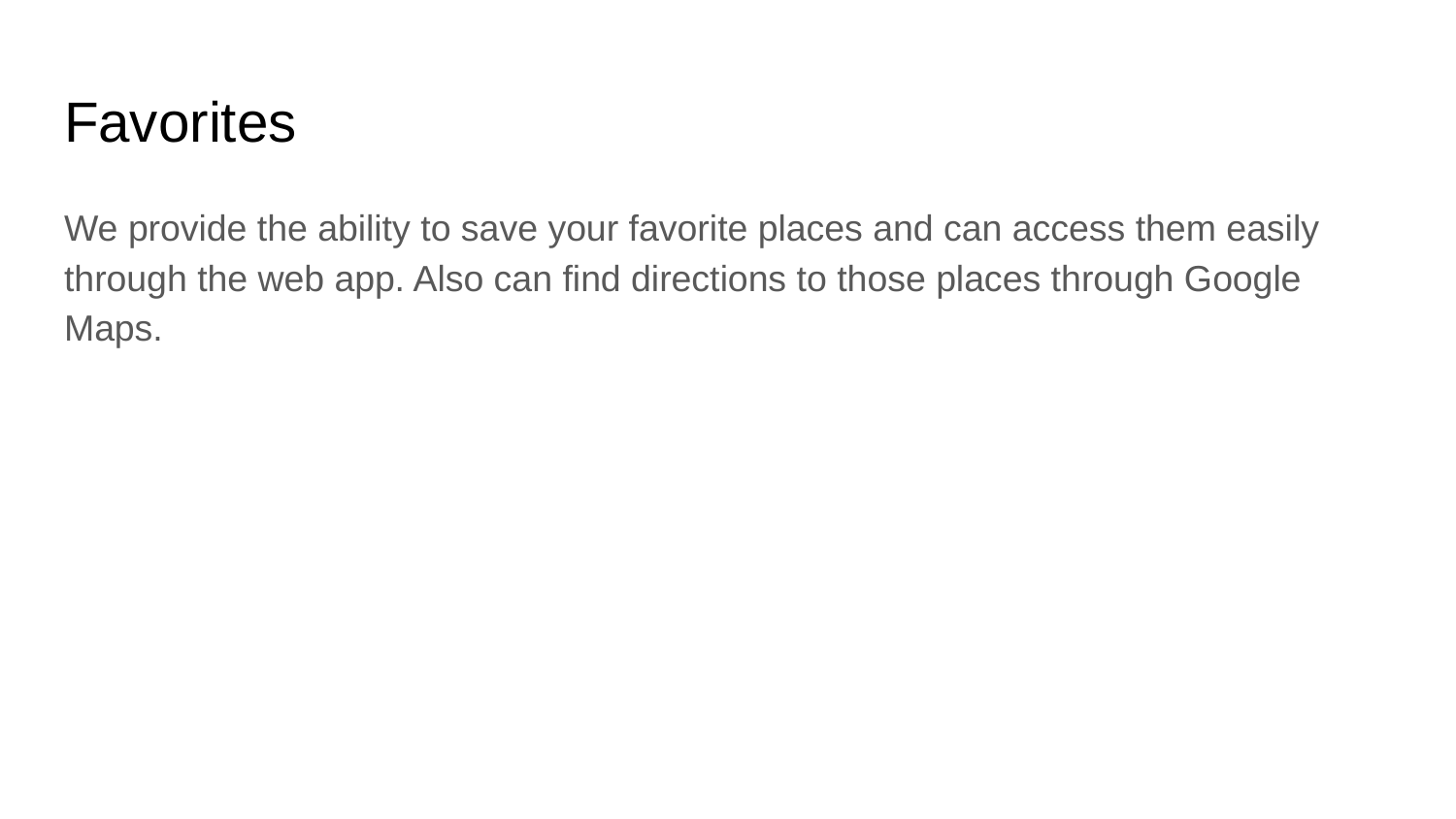

# Favorites
We provide the ability to save your favorite places and can access them easily through the web app. Also can find directions to those places through Google Maps.